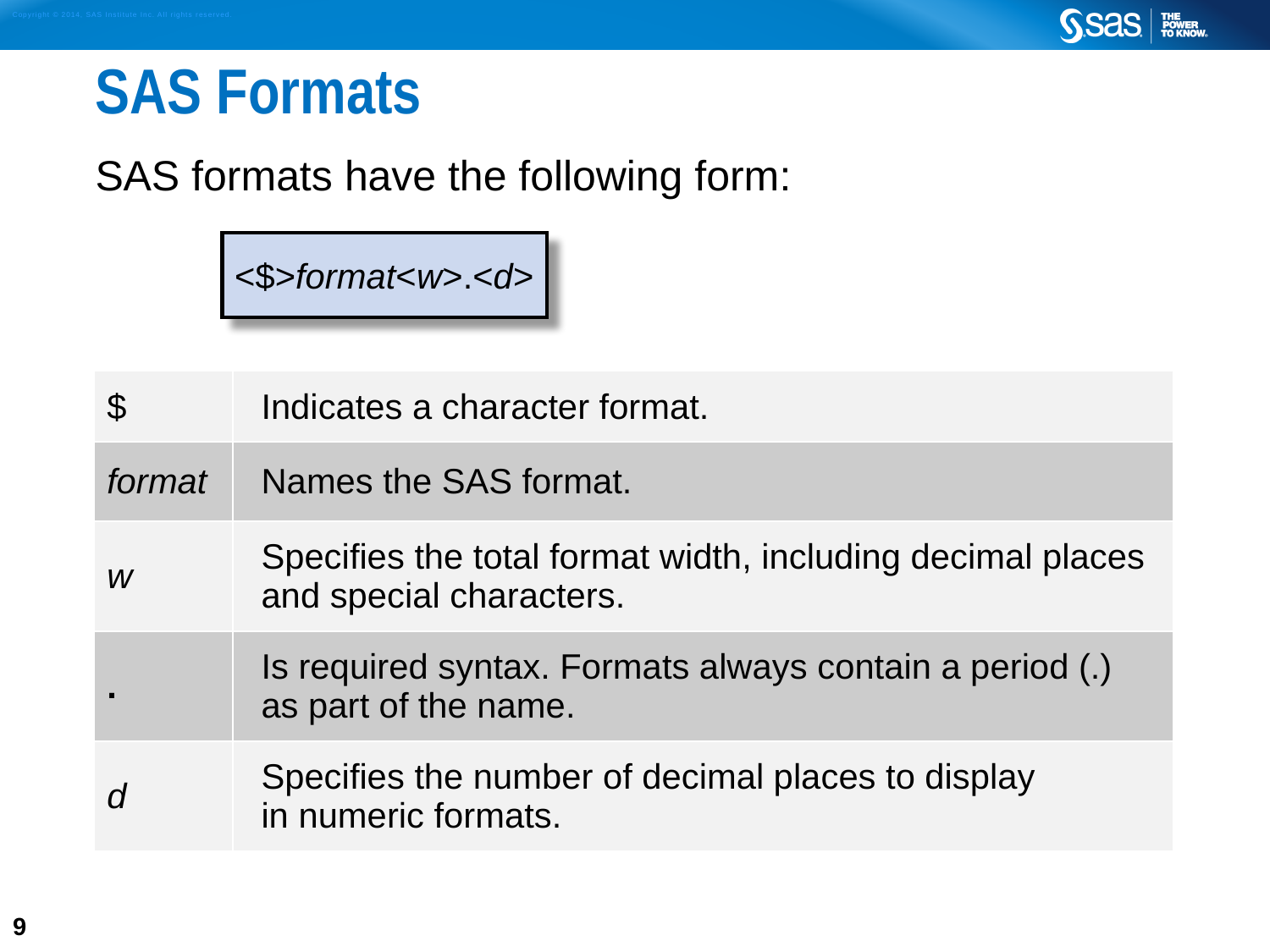

# SAS Formats
SAS formats have the following form:

<$>format<w>.<d>
| $ | Indicates a character format. |
| --- | --- |
| format | Names the SAS format. |
| w | Specifies the total format width, including decimal places and special characters. |
| . | Is required syntax. Formats always contain a period (.) as part of the name. |
| d | Specifies the number of decimal places to display in numeric formats. |